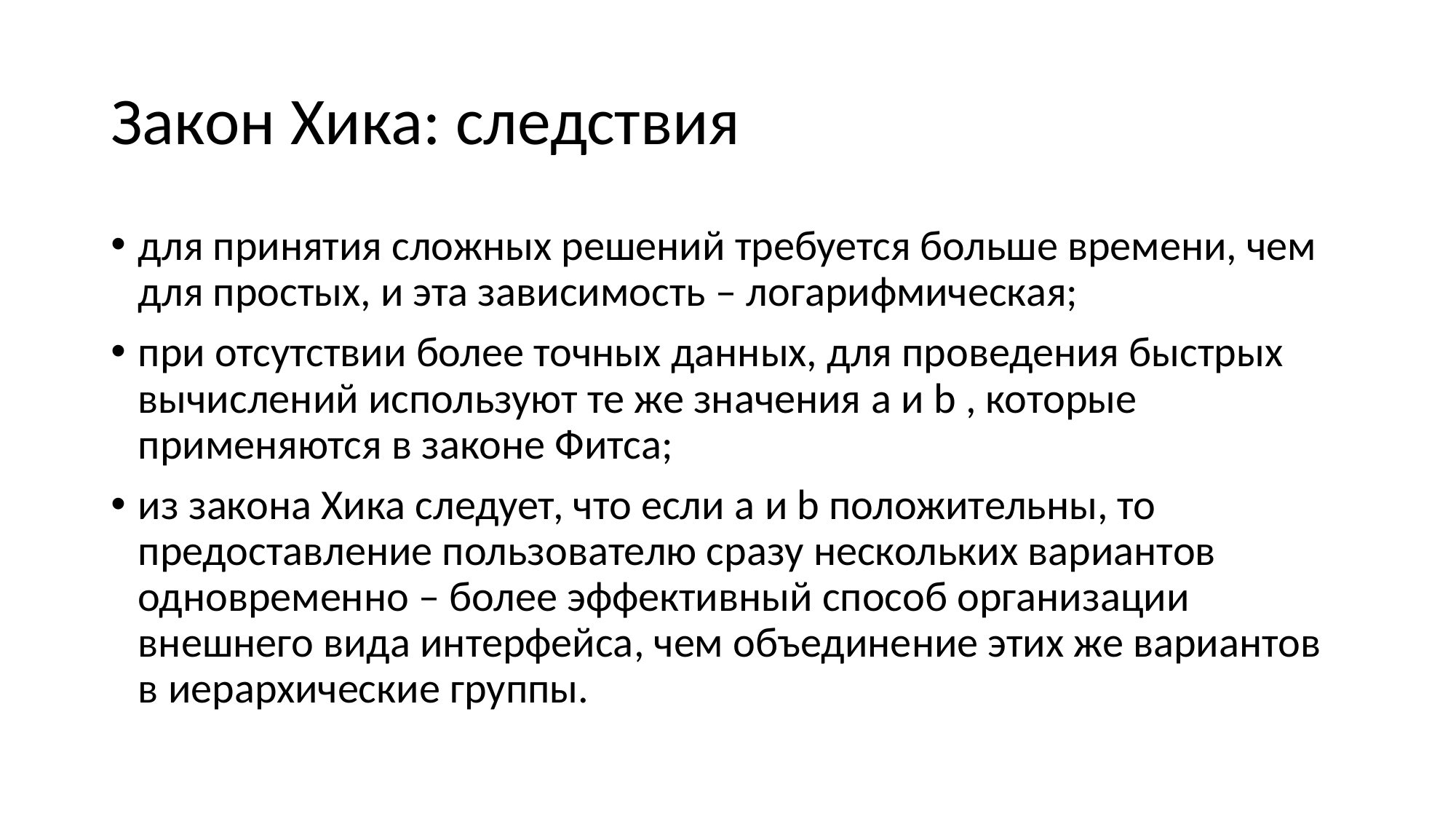

# Закон Хика: следствия
для принятия сложных решений требуется больше времени, чем для простых, и эта зависимость – логарифмическая;
при отсутствии более точных данных, для проведения быстрых вычислений используют те же значения a и b , которые применяются в законе Фитса;
из закона Хика следует, что если a и b положительны, то предоставление пользователю сразу нескольких вариантов одновременно – более эффективный способ организации внешнего вида интерфейса, чем объединение этих же вариантов в иерархические группы.